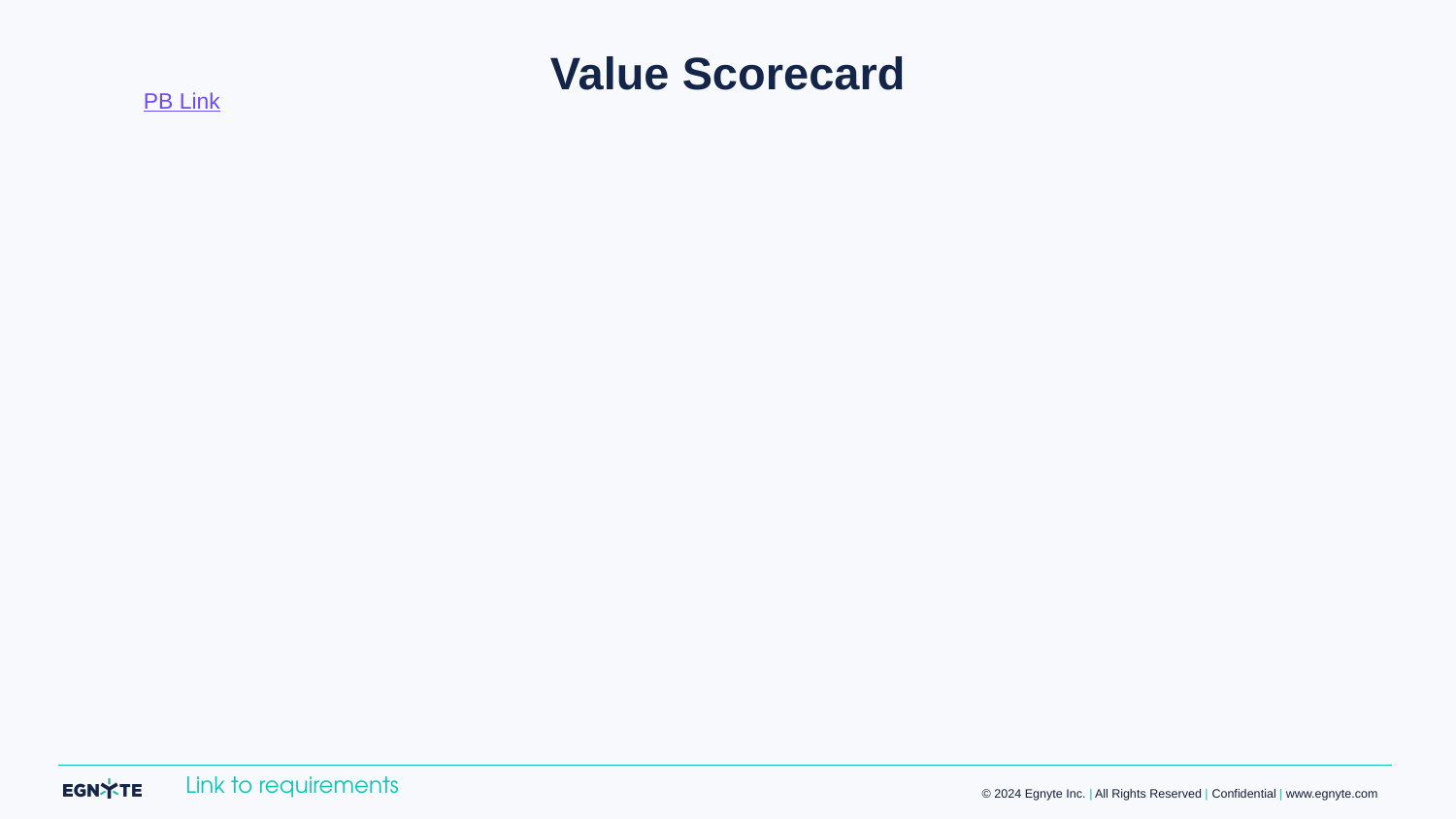

PB Link
# Value Scorecard

Link to requirements